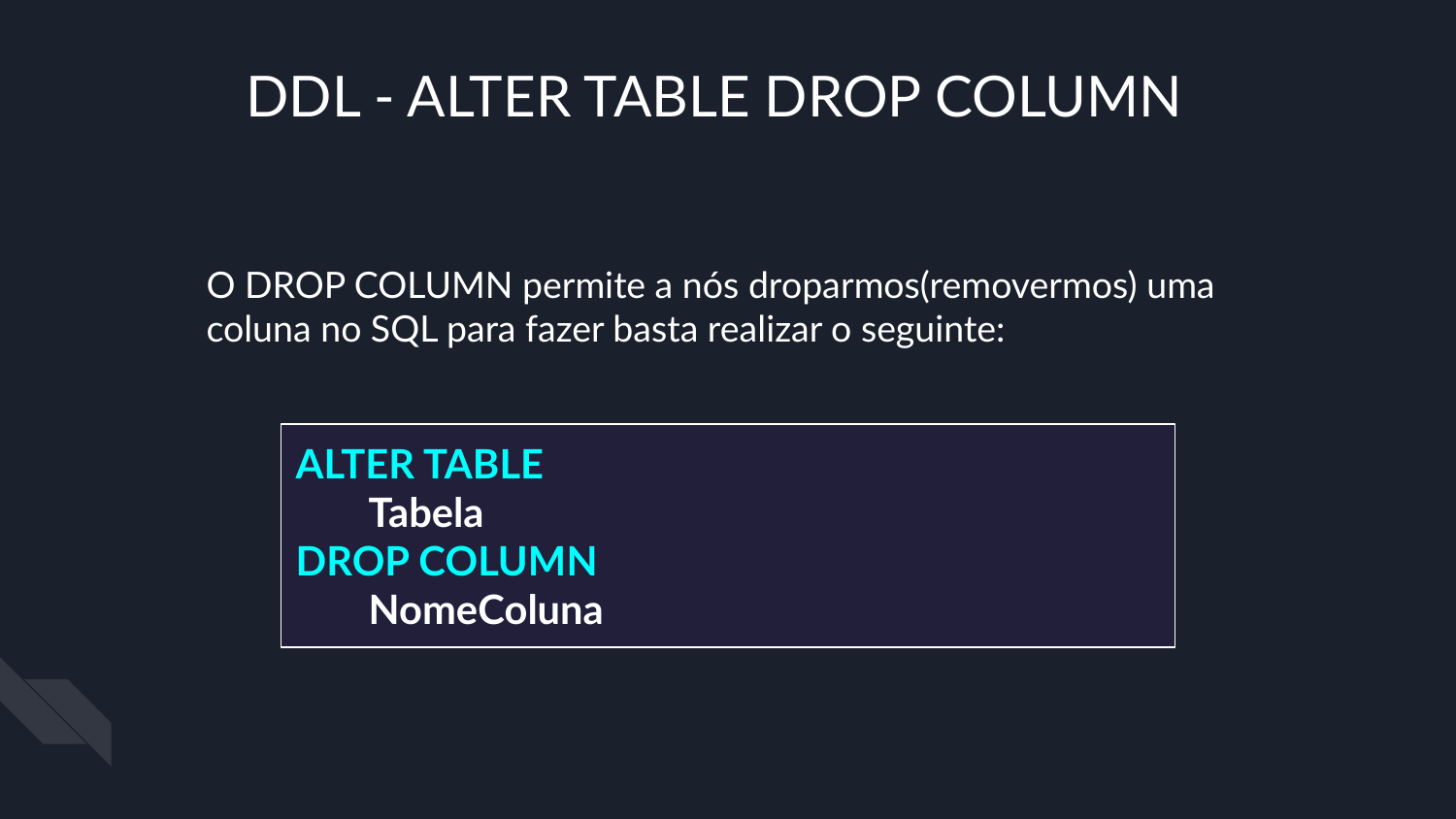

DDL - ALTER TABLE DROP COLUMN
O DROP COLUMN permite a nós droparmos(removermos) uma coluna no SQL para fazer basta realizar o seguinte:
ALTER TABLE
Tabela
DROP COLUMN
NomeColuna